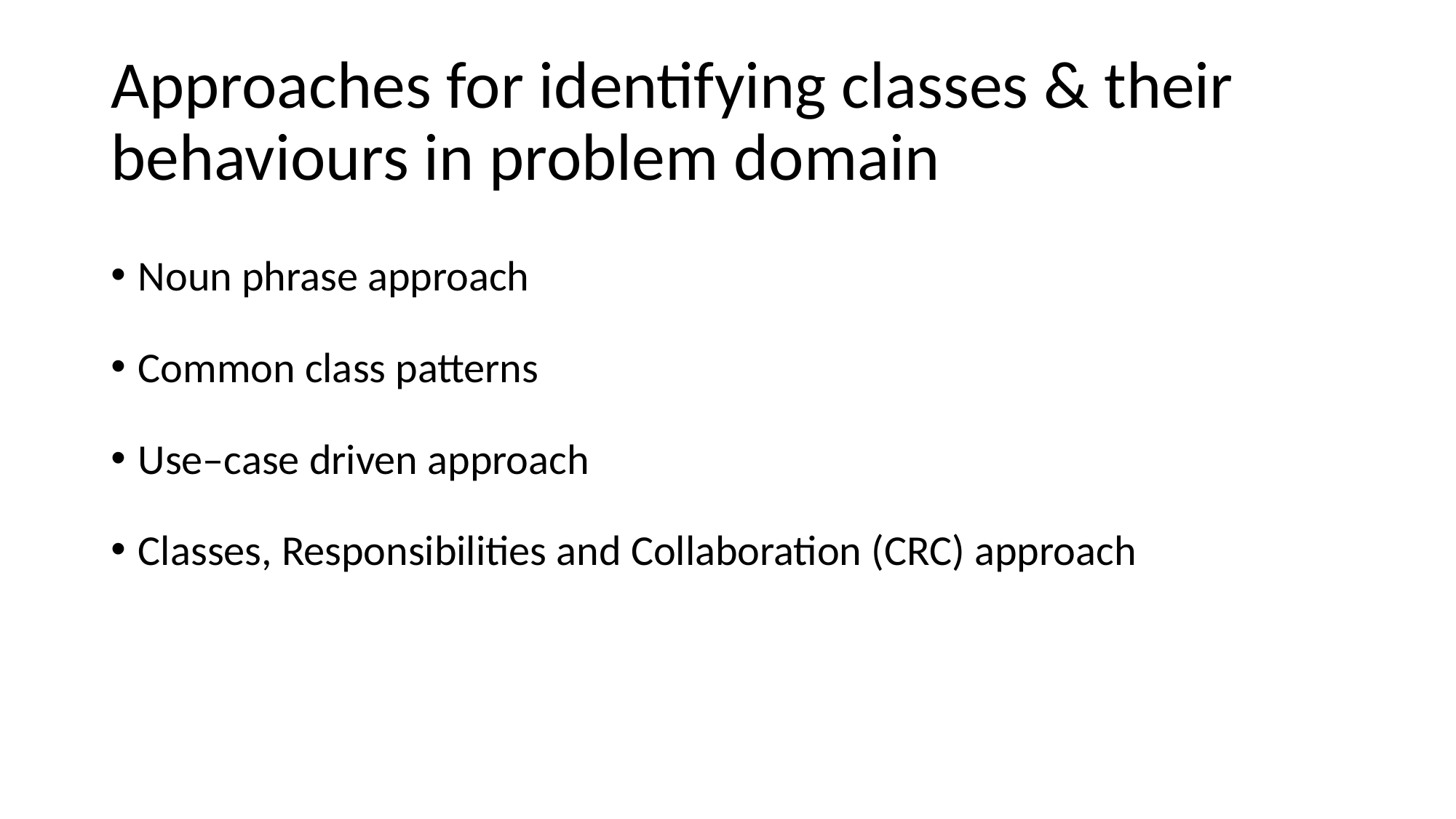

# Approaches for identifying classes & their behaviours in problem domain
Noun phrase approach
Common class patterns
Use–case driven approach
Classes, Responsibilities and Collaboration (CRC) approach